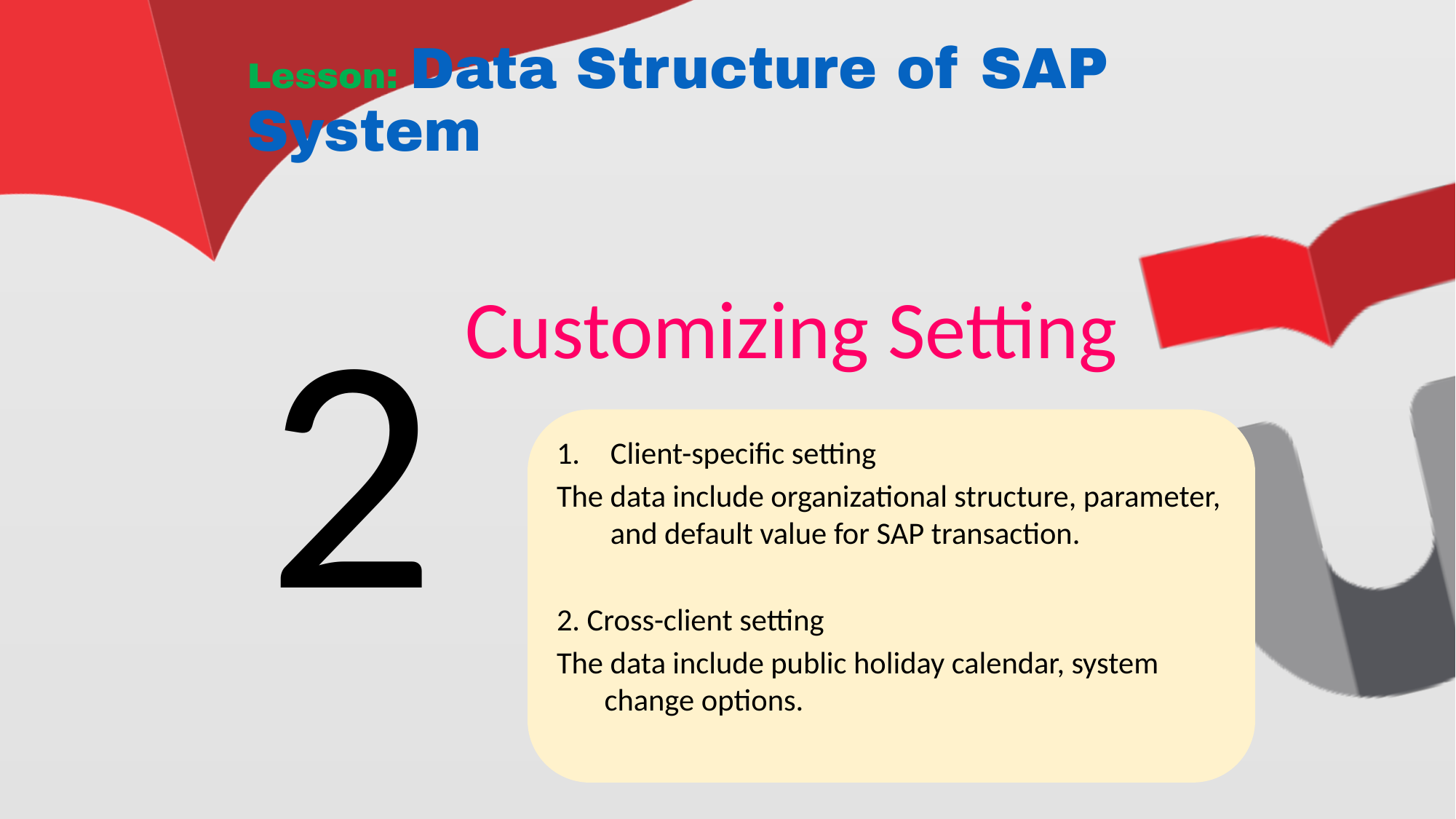

# Lesson: Data Structure of SAP System
2
Customizing Setting
Client-specific setting
The data include organizational structure, parameter, and default value for SAP transaction.

2. Cross-client setting
The data include public holiday calendar, system change options.